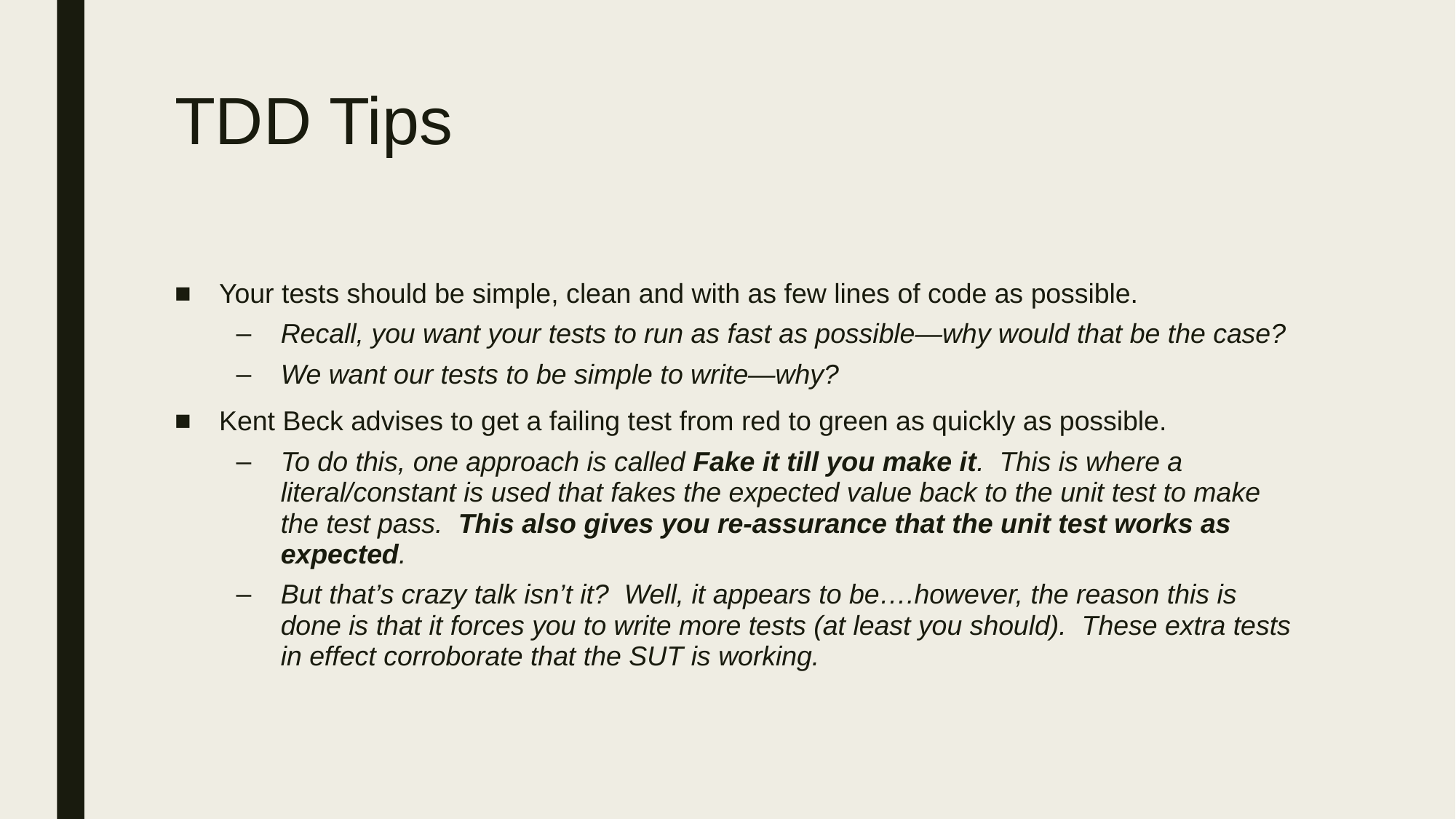

# TDD Tips
Your tests should be simple, clean and with as few lines of code as possible.
Recall, you want your tests to run as fast as possible—why would that be the case?
We want our tests to be simple to write—why?
Kent Beck advises to get a failing test from red to green as quickly as possible.
To do this, one approach is called Fake it till you make it.  This is where a literal/constant is used that fakes the expected value back to the unit test to make the test pass.  This also gives you re-assurance that the unit test works as expected.
But that’s crazy talk isn’t it?  Well, it appears to be….however, the reason this is done is that it forces you to write more tests (at least you should).  These extra tests in effect corroborate that the SUT is working.